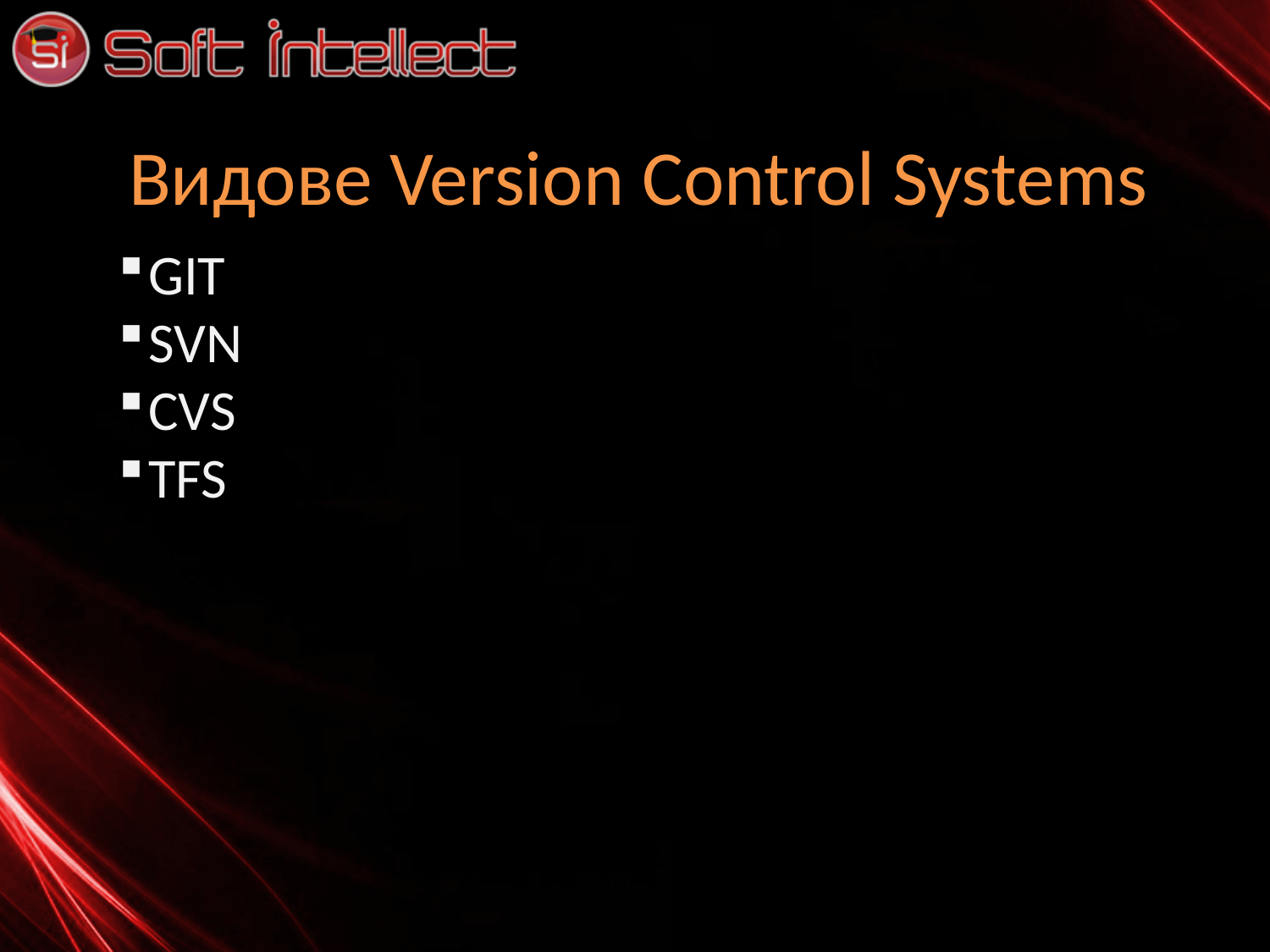

Видове Version Control Systems
GIT
SVN
CVS
TFS